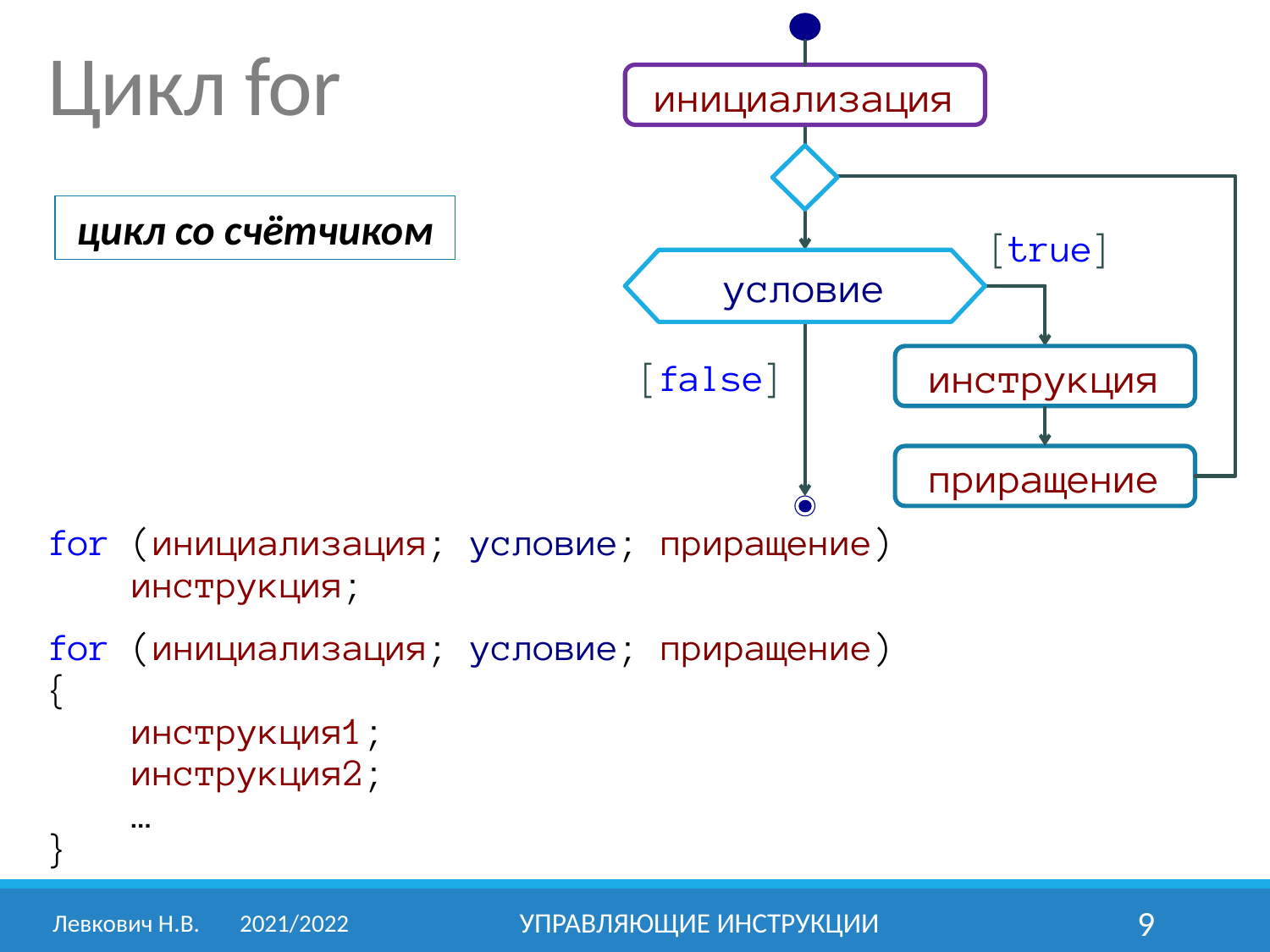

инициализация
[true]
[false]
инструкция
приращение

условие
Цикл for
цикл со счётчиком
for (инициализация; условие; приращение)
    инструкция;
for (инициализация; условие; приращение)
{
    инструкция1;
    инструкция2;
    …
}
Левкович Н.В.	2021/2022
Управляющие инструкции
9